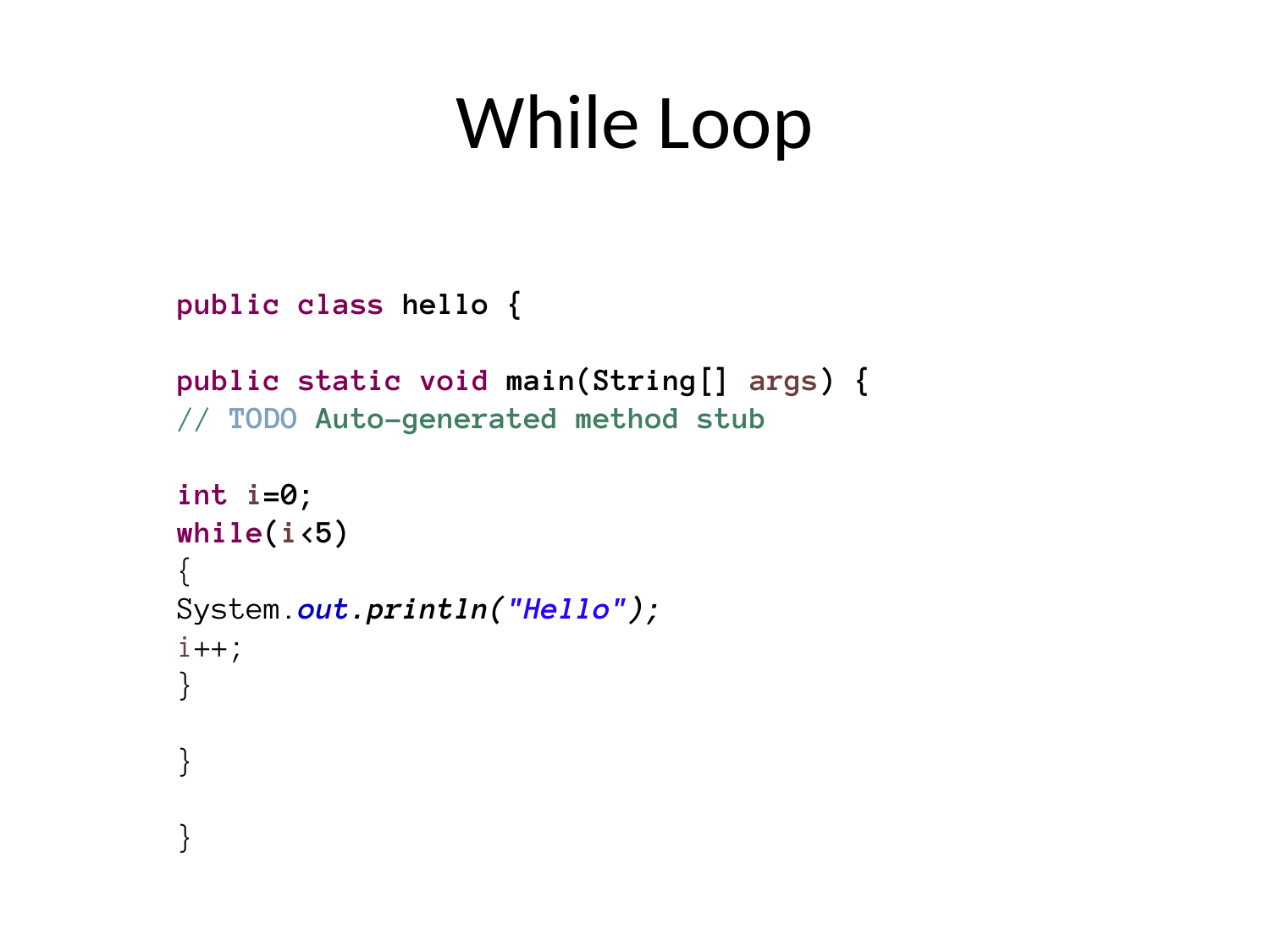

# While Loop
public class hello {

public static void main(String[] args) {
// TODO Auto-generated method stub

int i=0;
while(i<5)
{
System.out.println("Hello");
i++;
}

}

}